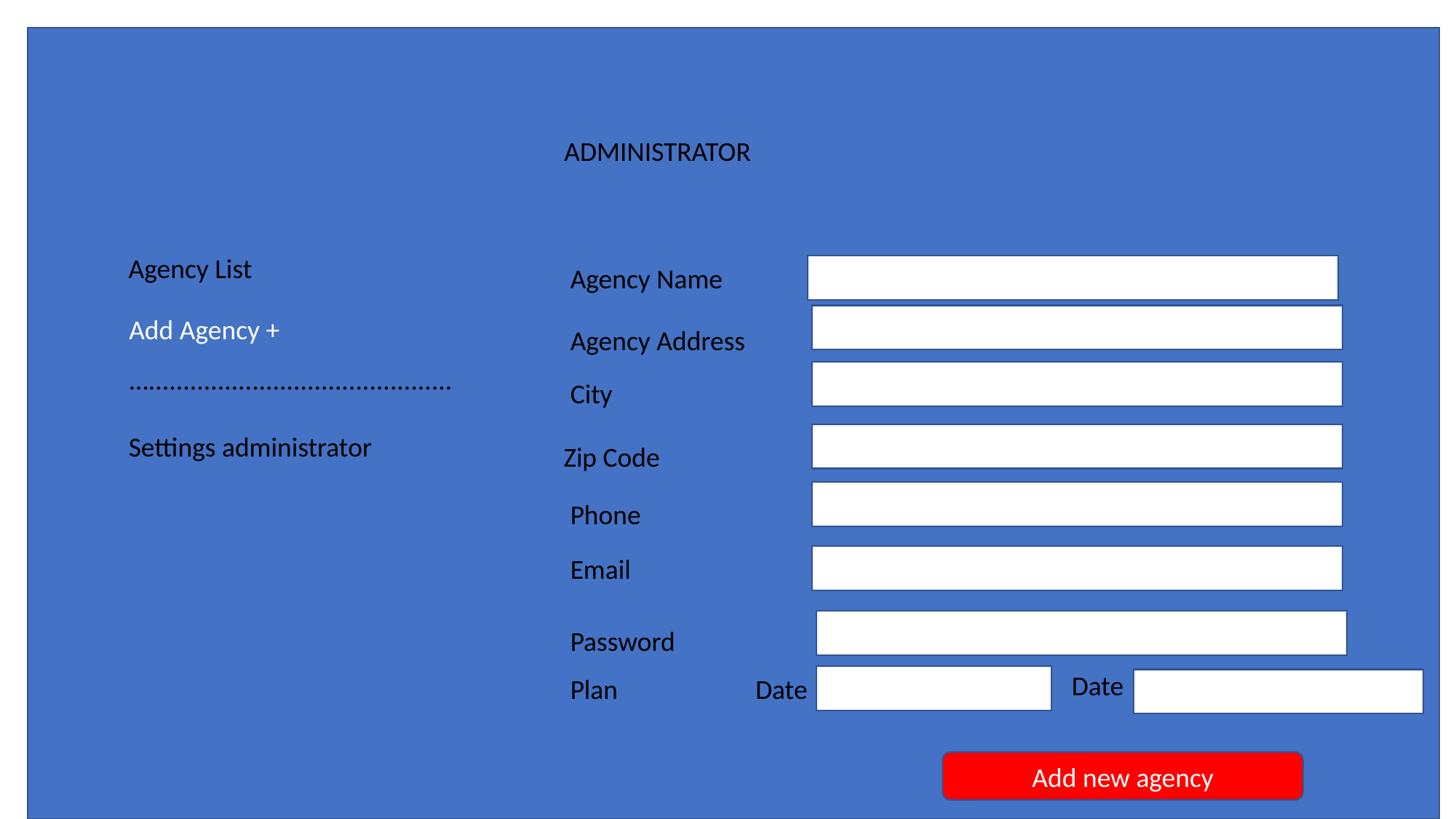

ADMINISTRATOR
Agency List

Agency Name

Add Agency +
Agency Address
…............................................

City

Settings administrator
Zip Code

Phone

Email

Password
Date

Plan
Date

Add new agency